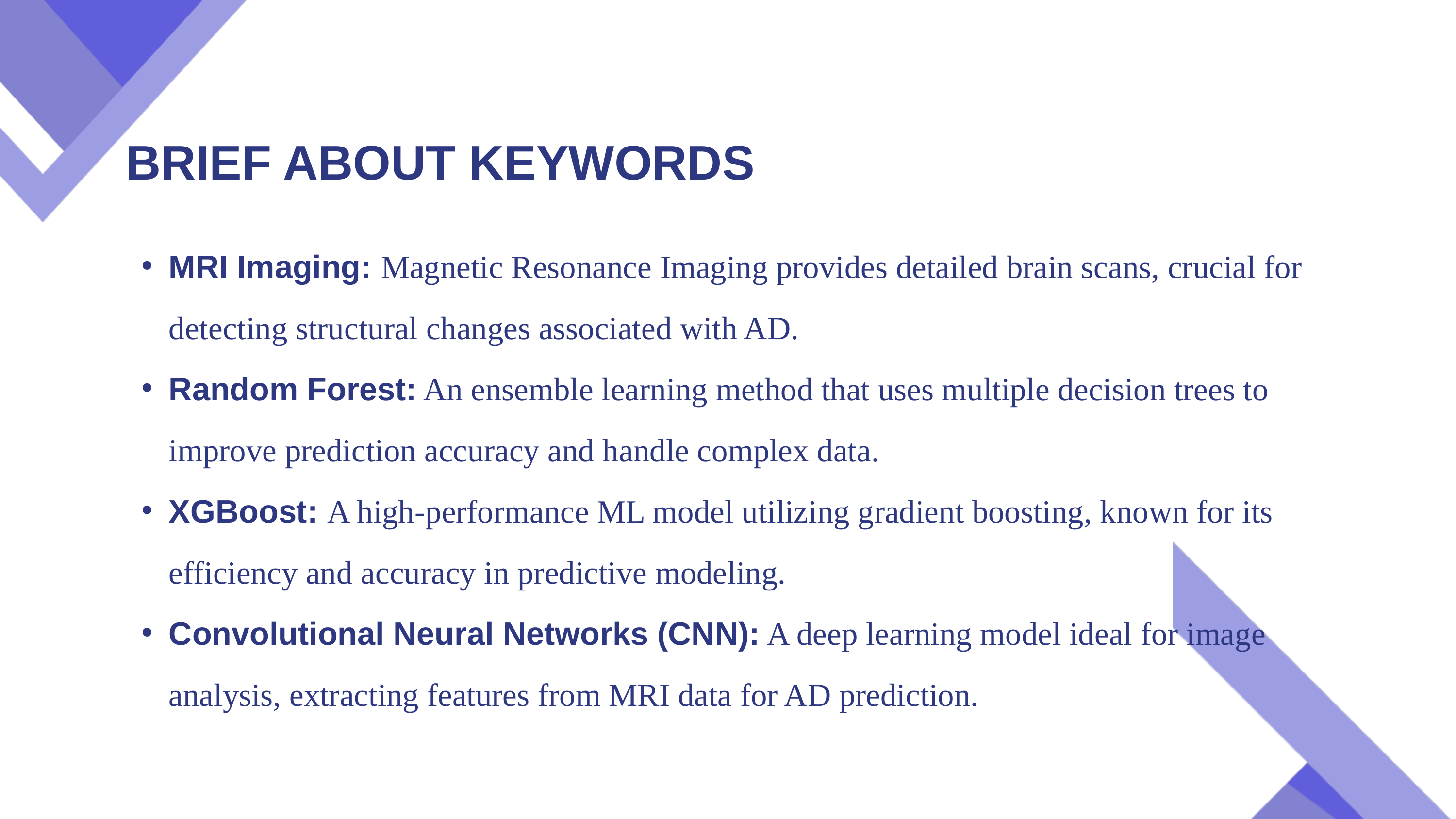

BRIEF ABOUT KEYWORDS

MRI Imaging: Magnetic Resonance Imaging provides detailed brain scans, crucial for detecting structural changes associated with AD.
Random Forest: An ensemble learning method that uses multiple decision trees to improve prediction accuracy and handle complex data.
XGBoost: A high-performance ML model utilizing gradient boosting, known for its efficiency and accuracy in predictive modeling.
Convolutional Neural Networks (CNN): A deep learning model ideal for image analysis, extracting features from MRI data for AD prediction.